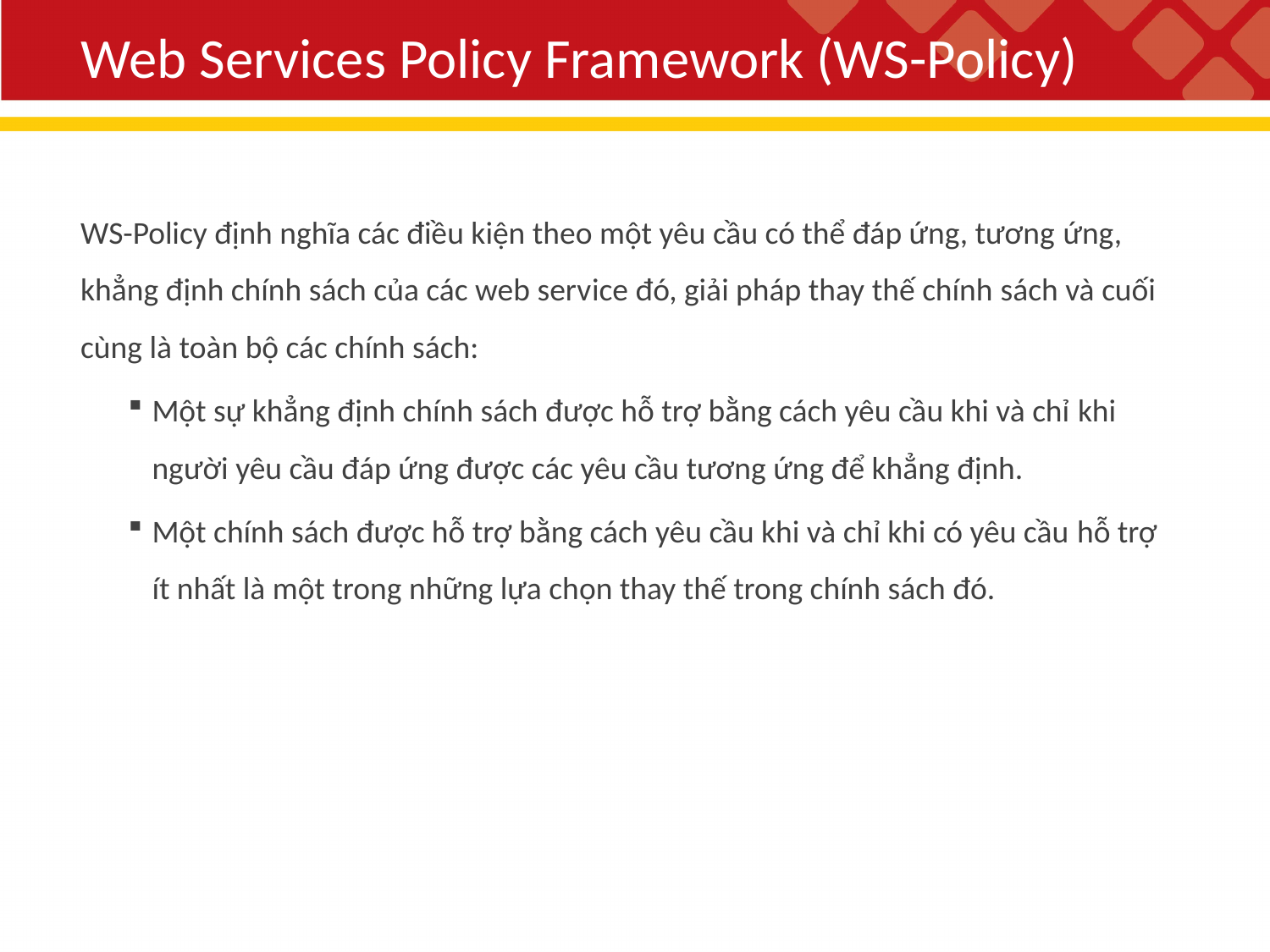

# Web Services Policy Framework (WS-Policy)
WS-Policy định nghĩa các điều kiện theo một yêu cầu có thể đáp ứng, tương ứng, khẳng định chính sách của các web service đó, giải pháp thay thế chính sách và cuối cùng là toàn bộ các chính sách:
Một sự khẳng định chính sách được hỗ trợ bằng cách yêu cầu khi và chỉ khi người yêu cầu đáp ứng được các yêu cầu tương ứng để khẳng định.
Một chính sách được hỗ trợ bằng cách yêu cầu khi và chỉ khi có yêu cầu hỗ trợ ít nhất là một trong những lựa chọn thay thế trong chính sách đó.